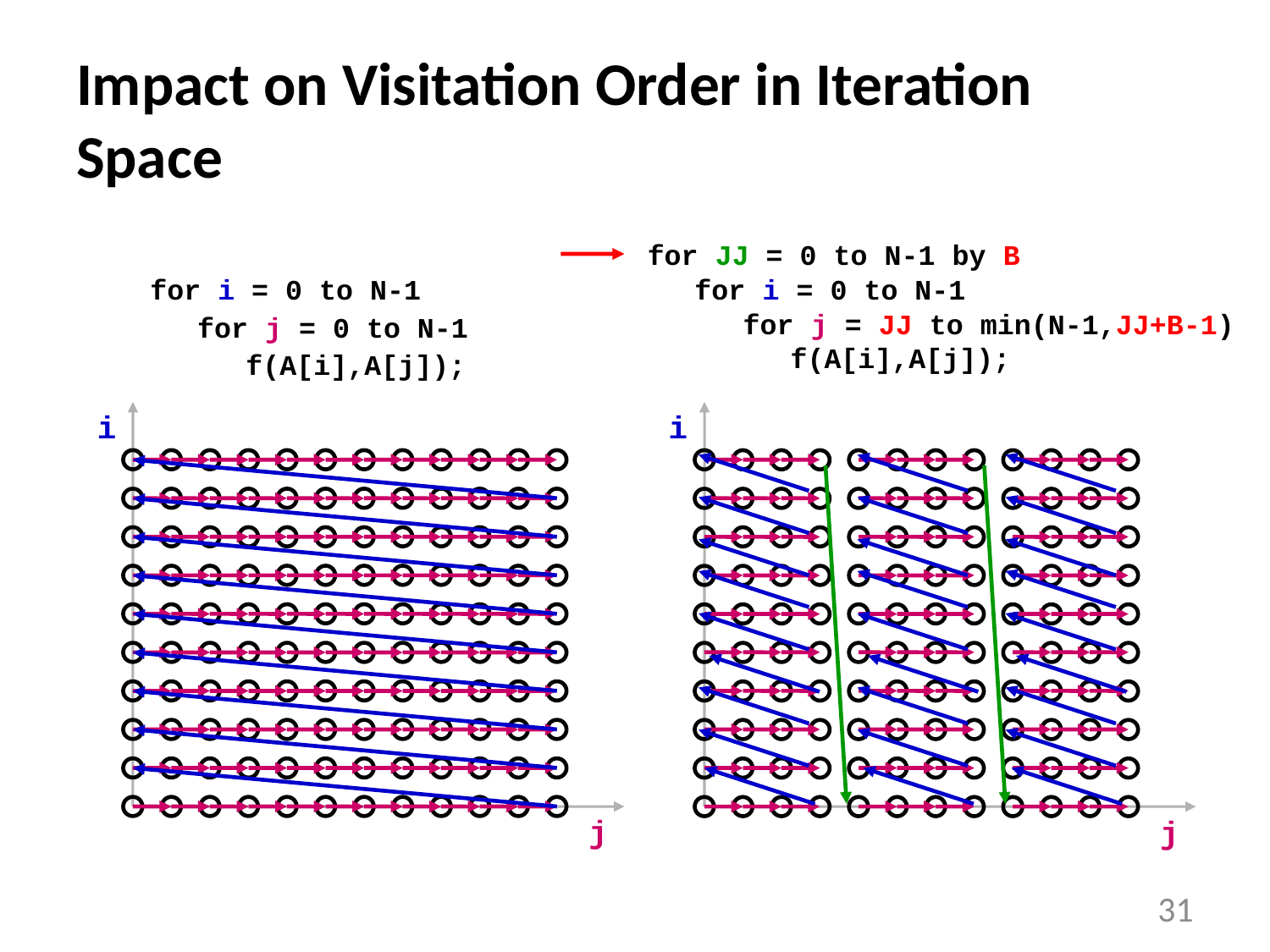

# Impact on Visitation Order in Iteration Space
for JJ = 0 to N-1 by B
	for i = 0 to N-1
		for j = JJ to min(N-1,JJ+B-1)
			f(A[i],A[j]);

for i = 0 to N-1
	for j = 0 to N-1
		f(A[i],A[j]);

i

j

i

j
31